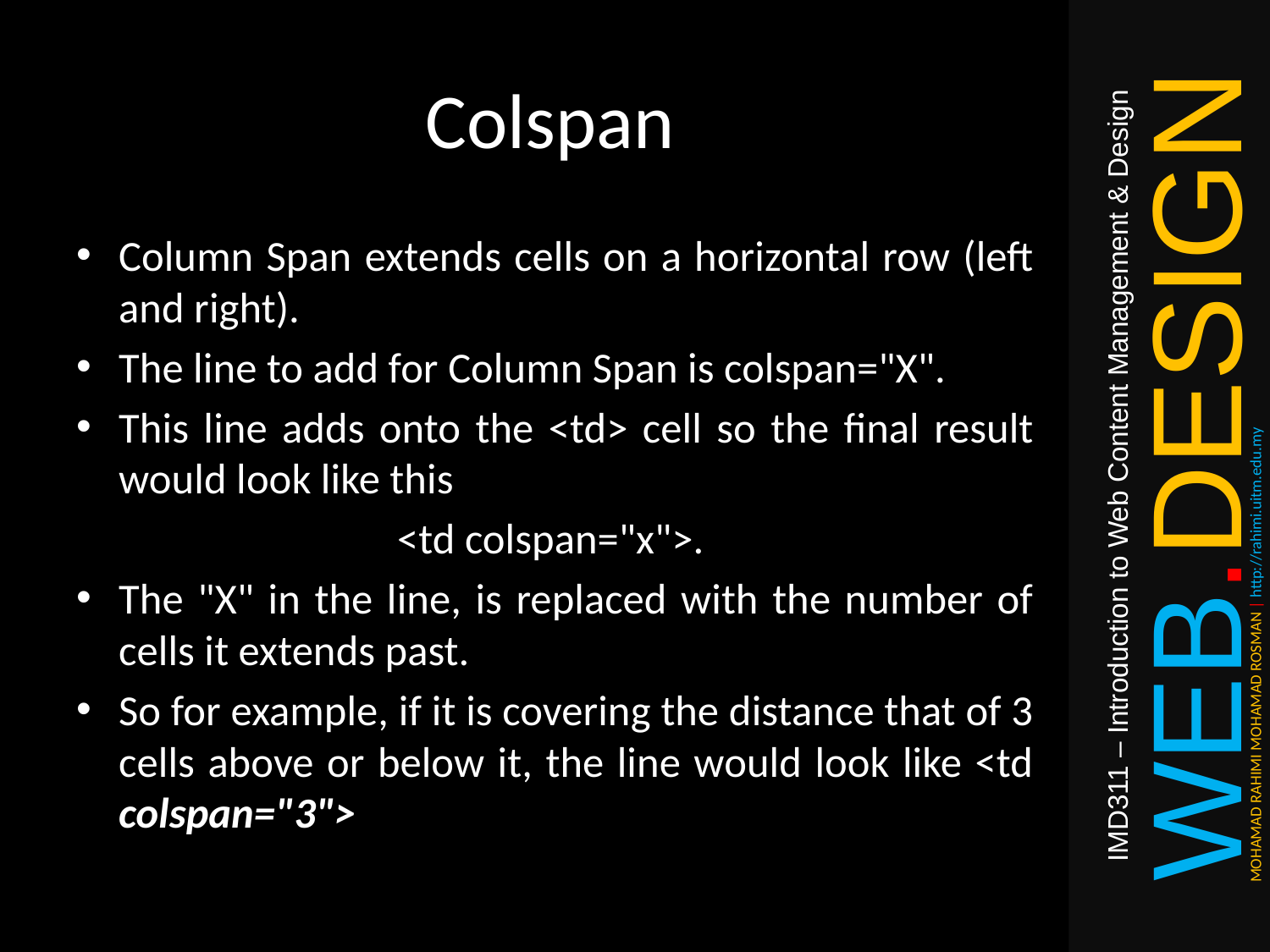

# Colspan
Column Span extends cells on a horizontal row (left and right).
The line to add for Column Span is colspan="X".
This line adds onto the <td> cell so the final result would look like this
<td colspan="x">.
The "X" in the line, is replaced with the number of cells it extends past.
So for example, if it is covering the distance that of 3 cells above or below it, the line would look like <td colspan="3">